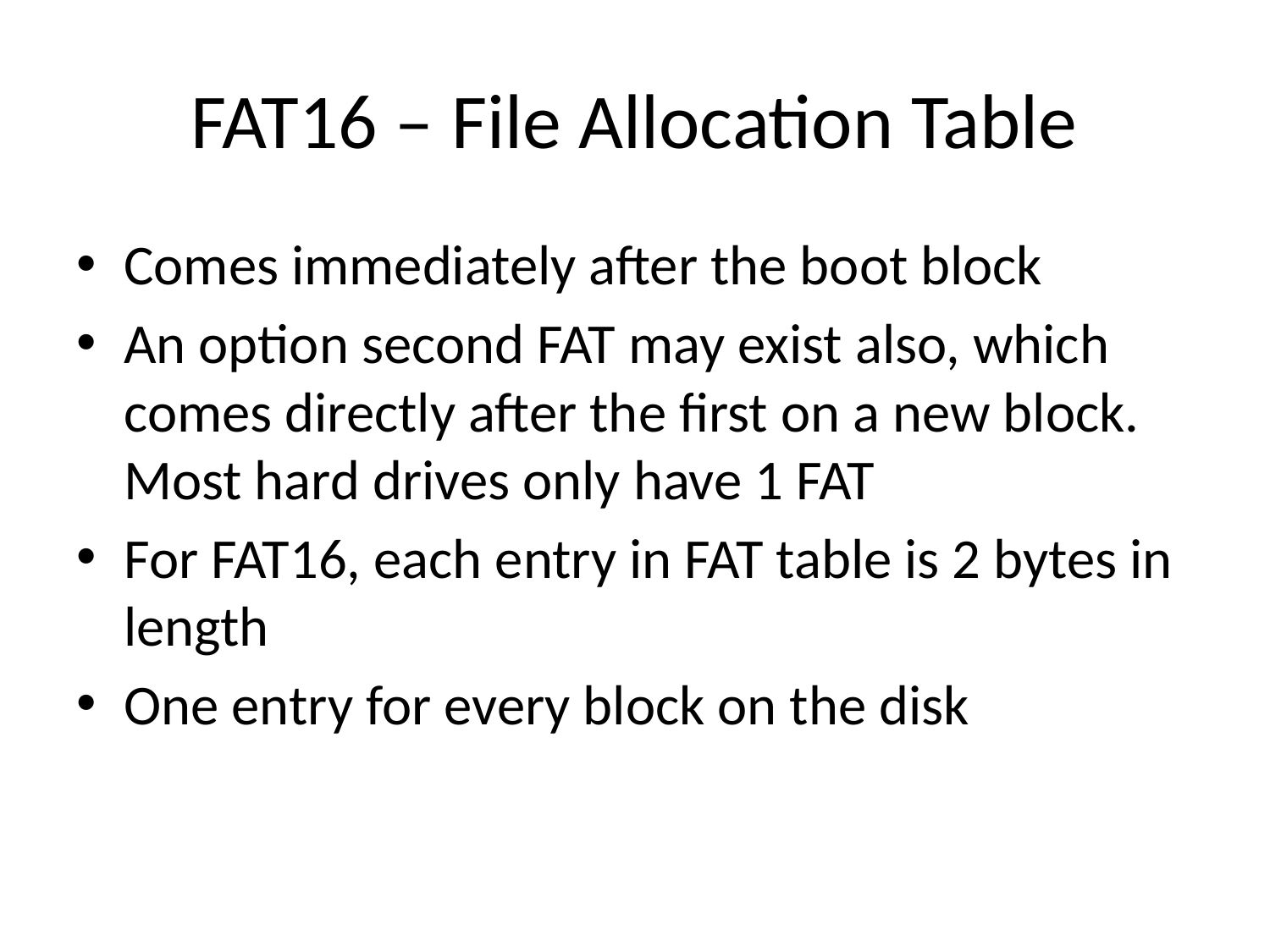

# FAT16 – File Allocation Table
Comes immediately after the boot block
An option second FAT may exist also, which comes directly after the first on a new block. Most hard drives only have 1 FAT
For FAT16, each entry in FAT table is 2 bytes in length
One entry for every block on the disk